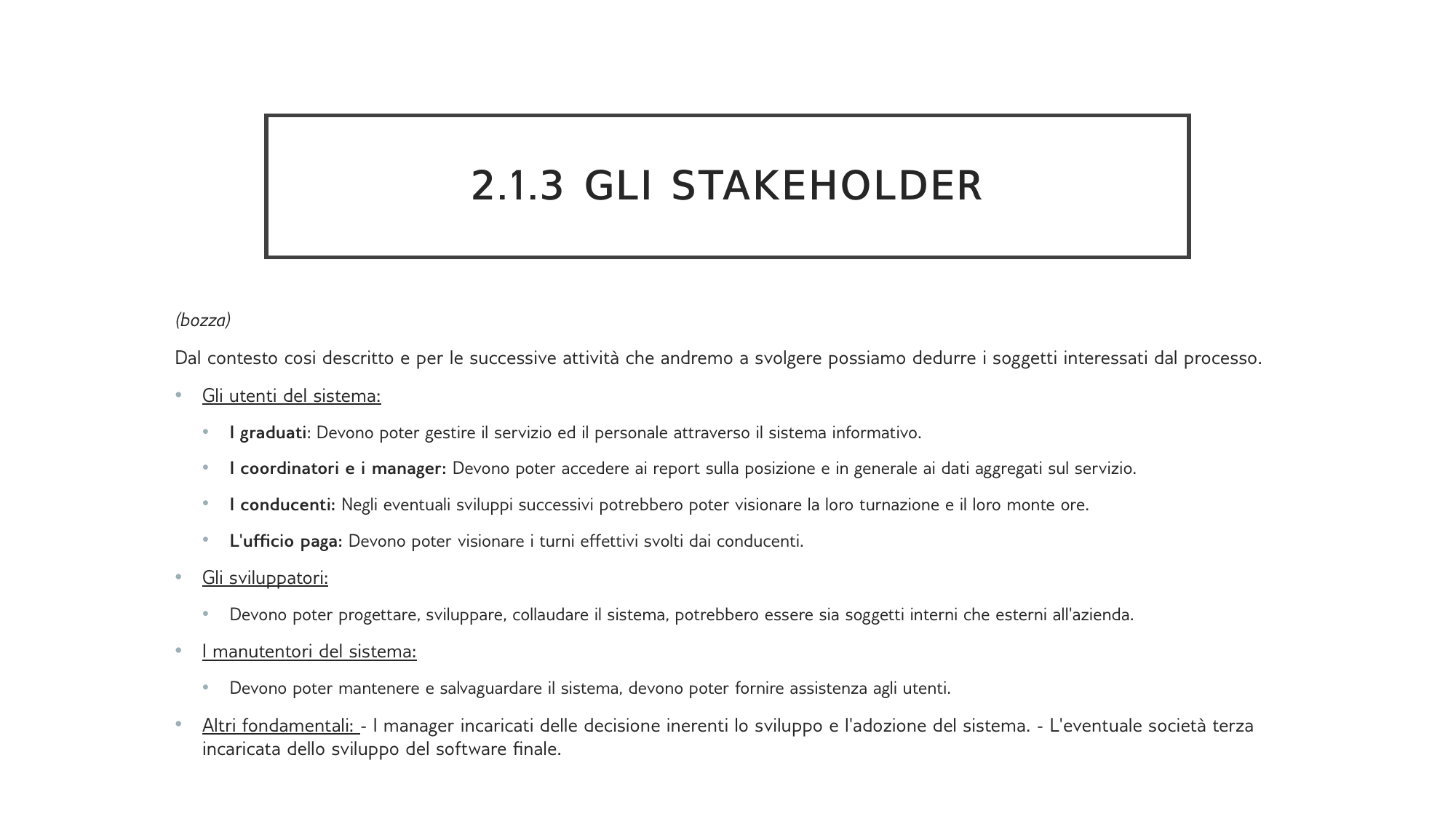

# 2.1.3 Gli Stakeholder
(bozza)
Dal contesto cosi descritto e per le successive attività che andremo a svolgere possiamo dedurre i soggetti interessati dal processo.
Gli utenti del sistema:
I graduati: Devono poter gestire il servizio ed il personale attraverso il sistema informativo.
I coordinatori e i manager: Devono poter accedere ai report sulla posizione e in generale ai dati aggregati sul servizio.
I conducenti: Negli eventuali sviluppi successivi potrebbero poter visionare la loro turnazione e il loro monte ore.
L'ufficio paga: Devono poter visionare i turni effettivi svolti dai conducenti.
Gli sviluppatori:
Devono poter progettare, sviluppare, collaudare il sistema, potrebbero essere sia soggetti interni che esterni all'azienda.
I manutentori del sistema:
Devono poter mantenere e salvaguardare il sistema, devono poter fornire assistenza agli utenti.
Altri fondamentali: - I manager incaricati delle decisione inerenti lo sviluppo e l'adozione del sistema. - L'eventuale società terza incaricata dello sviluppo del software finale.